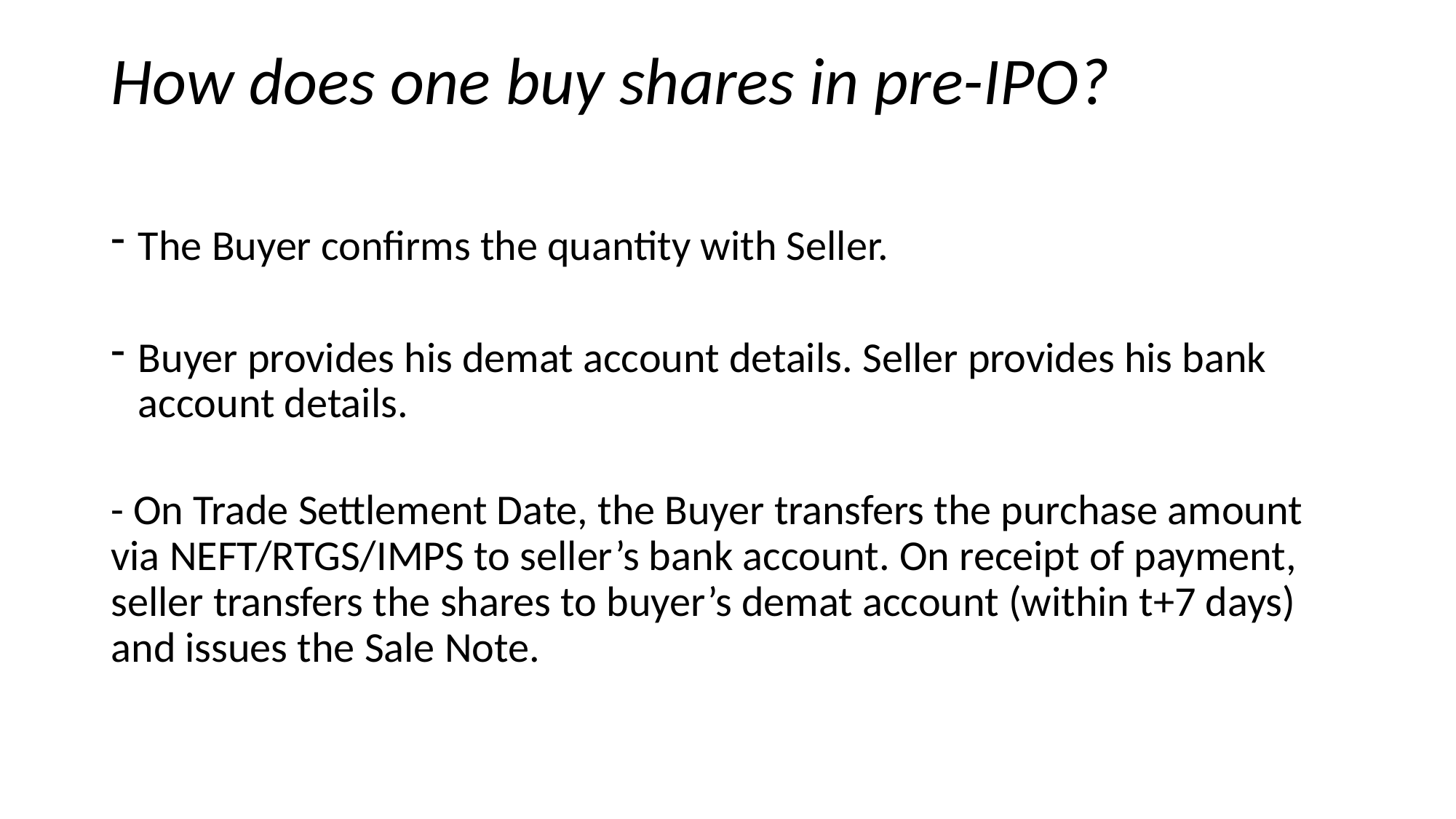

# How does one buy shares in pre-IPO?
The Buyer confirms the quantity with Seller.
Buyer provides his demat account details. Seller provides his bank account details.
- On Trade Settlement Date, the Buyer transfers the purchase amount via NEFT/RTGS/IMPS to seller’s bank account. On receipt of payment, seller transfers the shares to buyer’s demat account (within t+7 days) and issues the Sale Note.